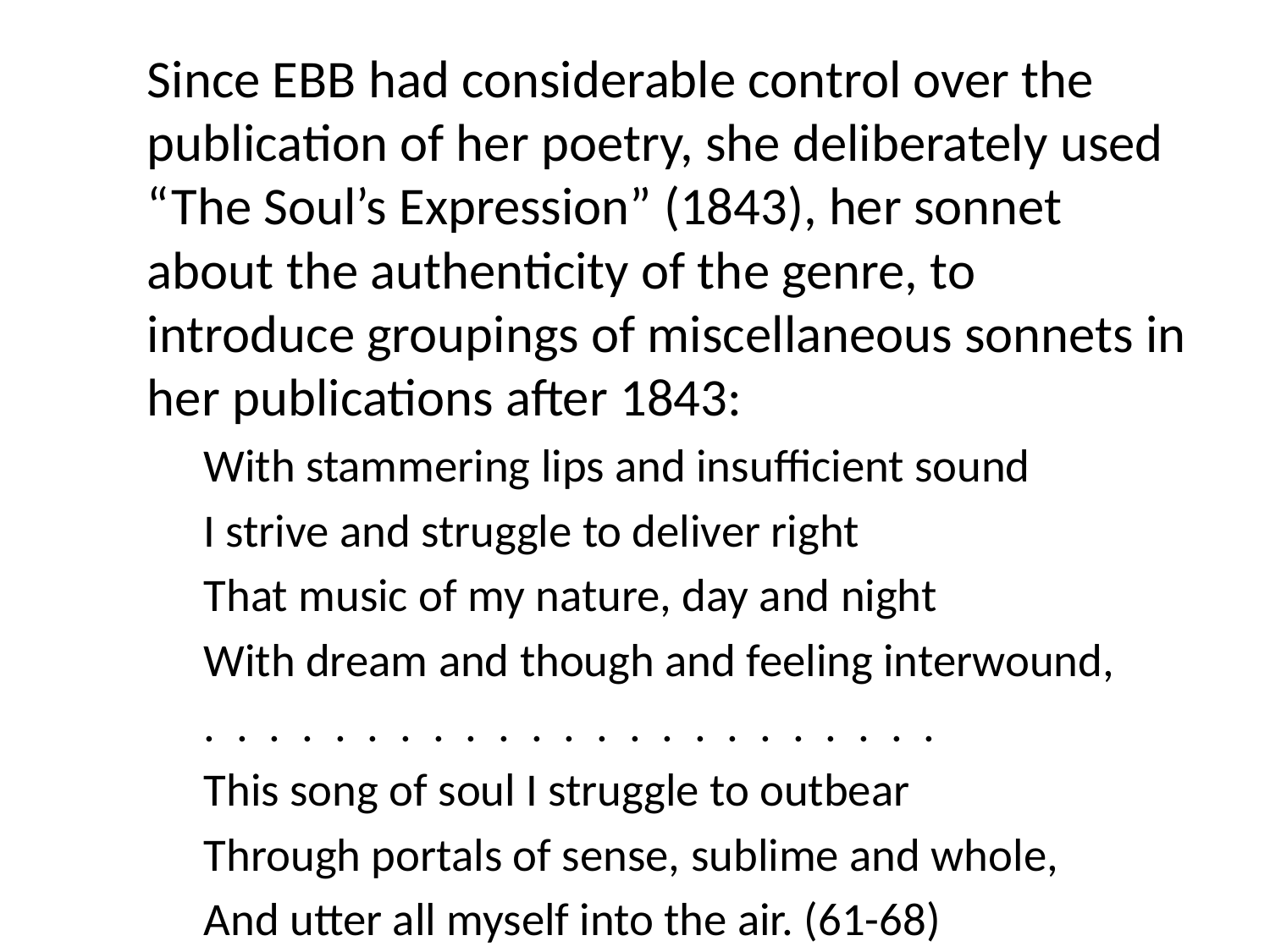

#
Since EBB had considerable control over the publication of her poetry, she deliberately used “The Soul’s Expression” (1843), her sonnet about the authenticity of the genre, to introduce groupings of miscellaneous sonnets in her publications after 1843:
With stammering lips and insufficient sound
I strive and struggle to deliver right
That music of my nature, day and night
With dream and though and feeling interwound,
.  .  .  .  .  .  .  .  .  .  .  .  .  .  .  .  .  .  .  .  .  .  .
This song of soul I struggle to outbear
Through portals of sense, sublime and whole,
And utter all myself into the air. (61-68)